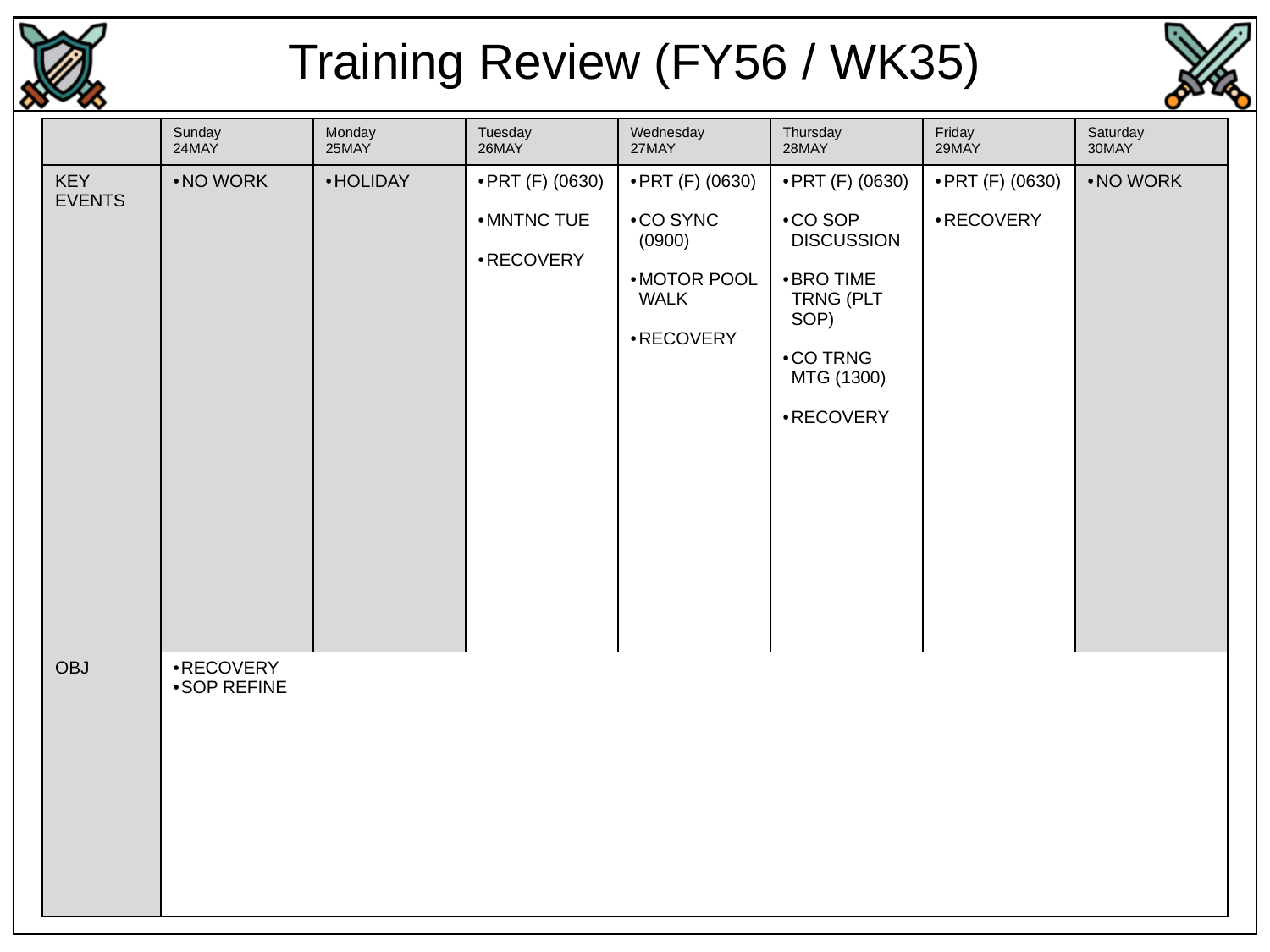

Training Review (FY56 / WK35)
|  | Sunday 24MAY | Monday 25MAY | Tuesday 26MAY | Wednesday 27MAY | Thursday 28MAY | Friday 29MAY | Saturday 30MAY |
| --- | --- | --- | --- | --- | --- | --- | --- |
| KEY EVENTS | NO WORK | HOLIDAY | PRT (F) (0630) MNTNC TUE RECOVERY | PRT (F) (0630) CO SYNC (0900) MOTOR POOL WALK RECOVERY | PRT (F) (0630) CO SOP DISCUSSION BRO TIME TRNG (PLT SOP) CO TRNG MTG (1300) RECOVERY | PRT (F) (0630) RECOVERY | NO WORK |
| OBJ | RECOVERY SOP REFINE |  |  |  |  |  |  |